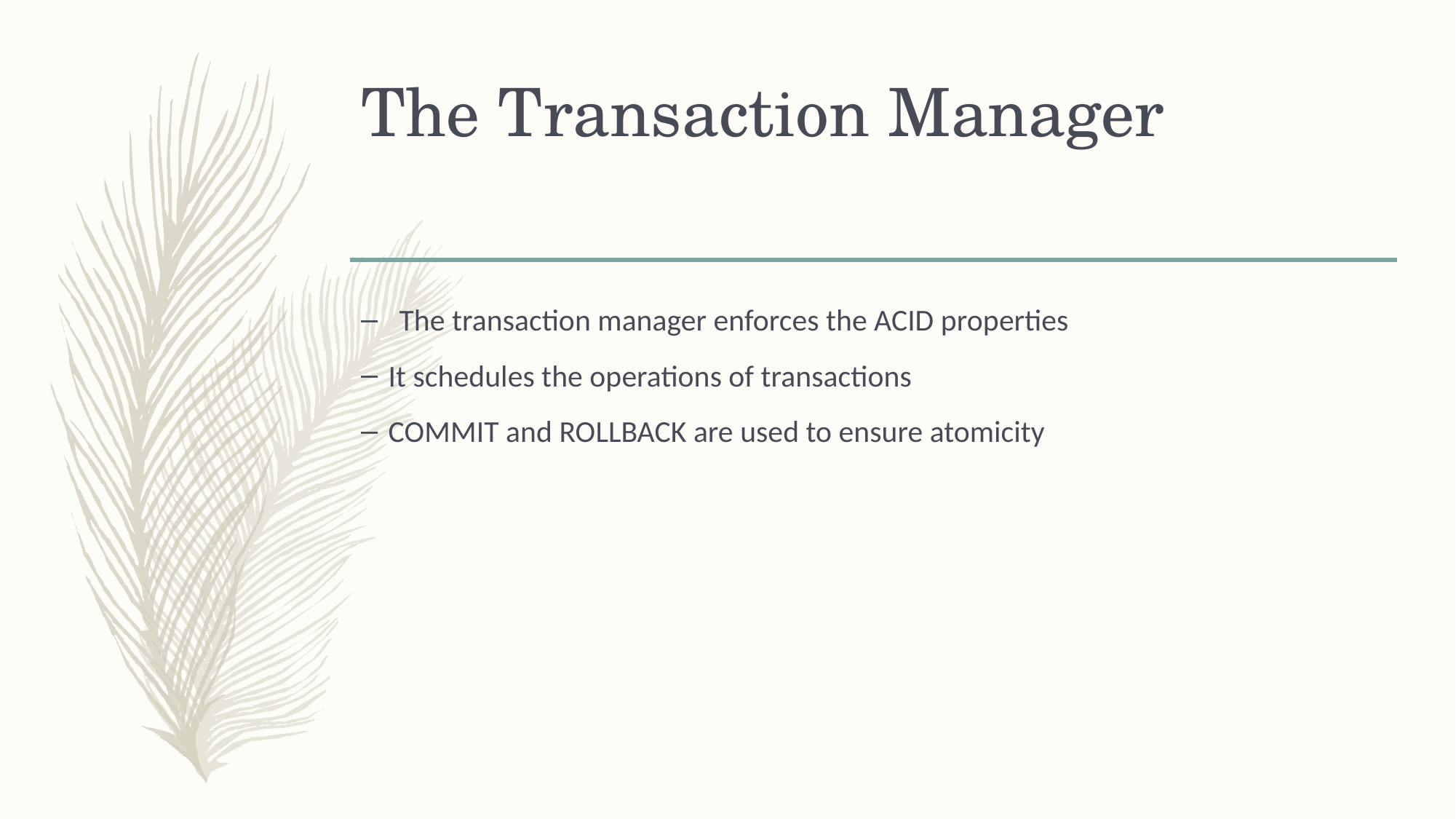

# The Transaction Manager
The transaction manager enforces the ACID properties
It schedules the operations of transactions
COMMIT and ROLLBACK are used to ensure atomicity